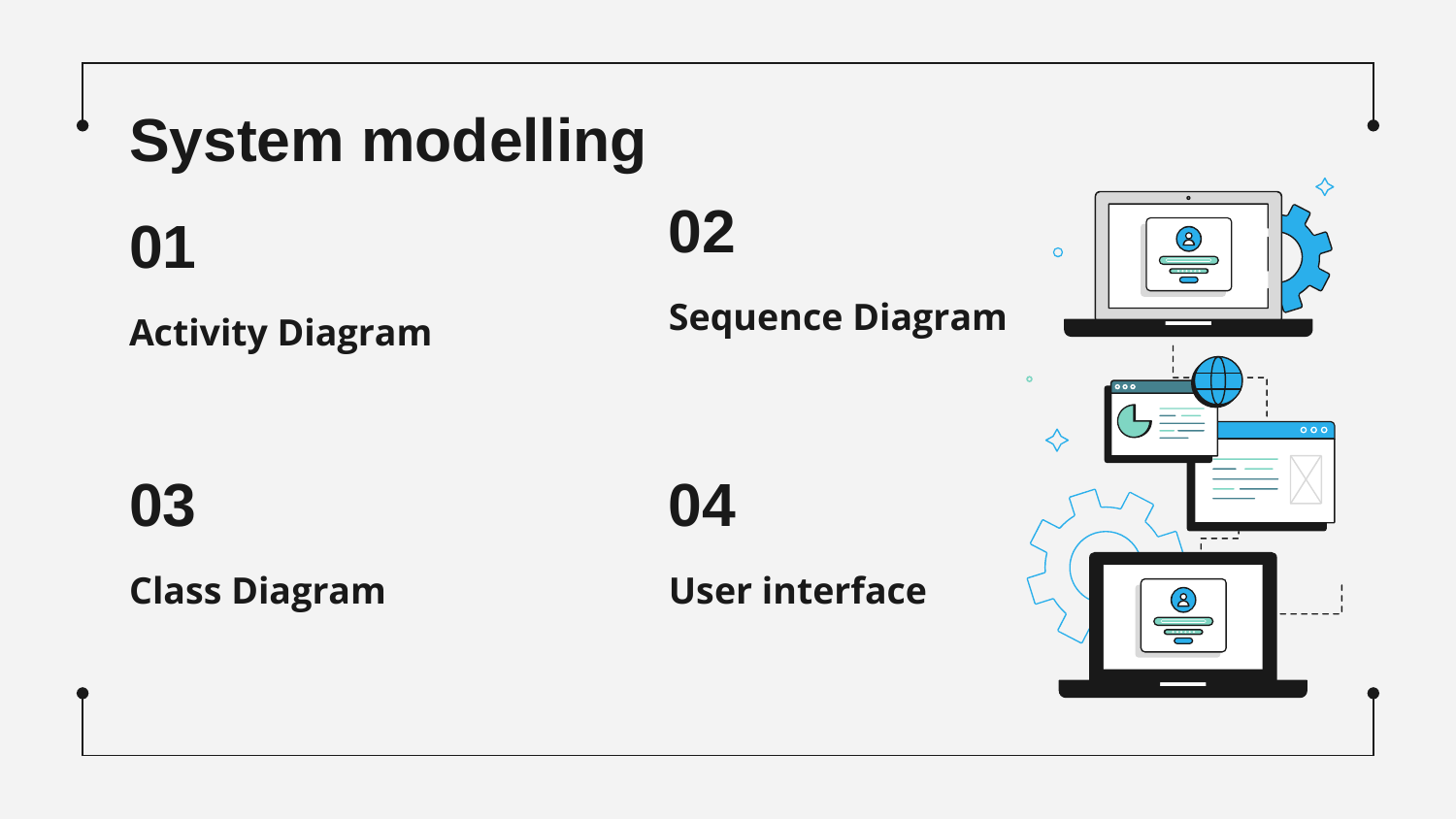

System modelling

02
# 01
Sequence Diagram
Activity Diagram
04
03
Class Diagram
User interface